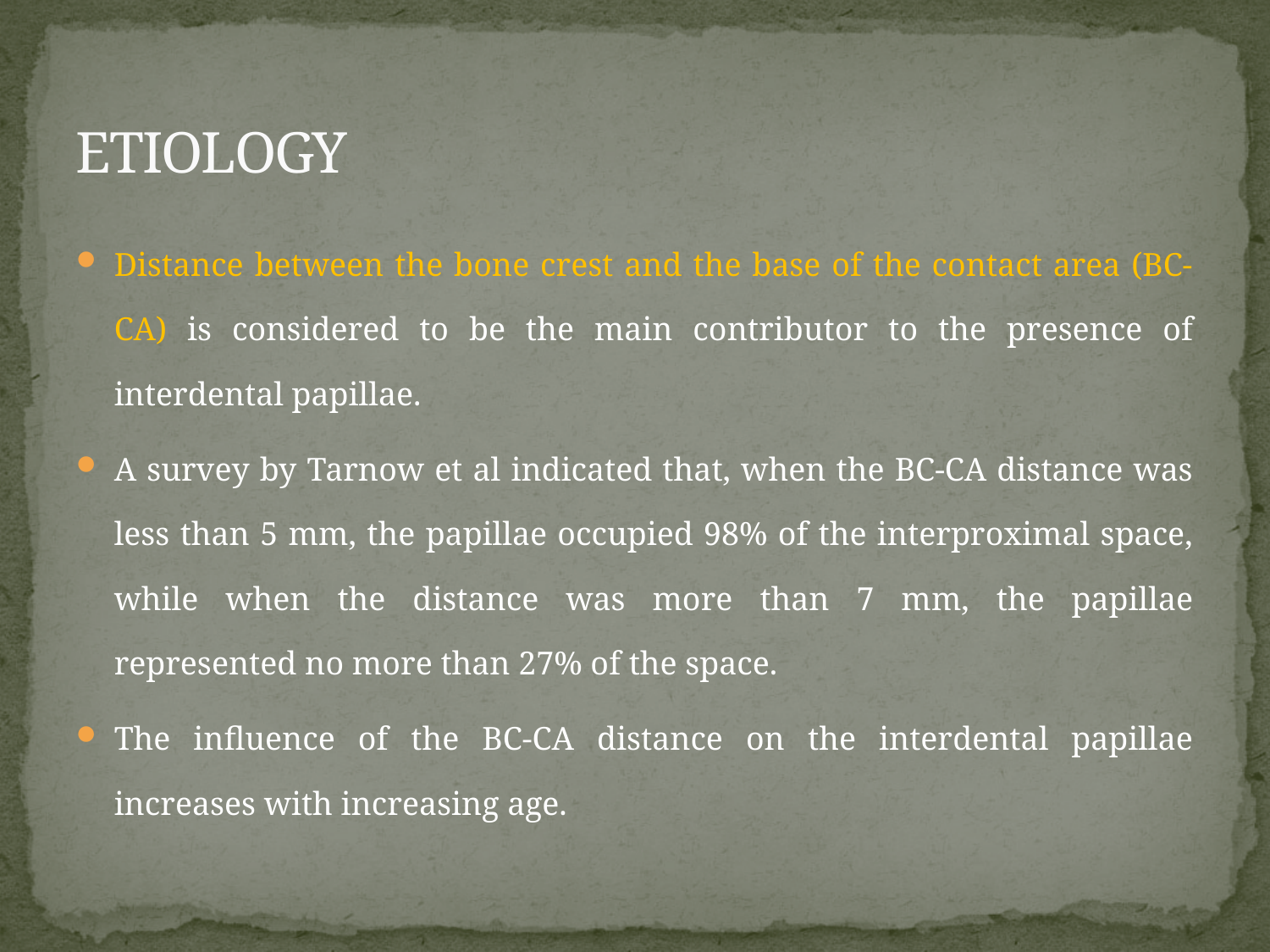

# ETIOLOGY
Distance between the bone crest and the base of the contact area (BC-CA) is considered to be the main contributor to the presence of interdental papillae.
A survey by Tarnow et al indicated that, when the BC-CA distance was less than 5 mm, the papillae occupied 98% of the interproximal space, while when the distance was more than 7 mm, the papillae represented no more than 27% of the space.
The influence of the BC-CA distance on the interdental papillae increases with increasing age.